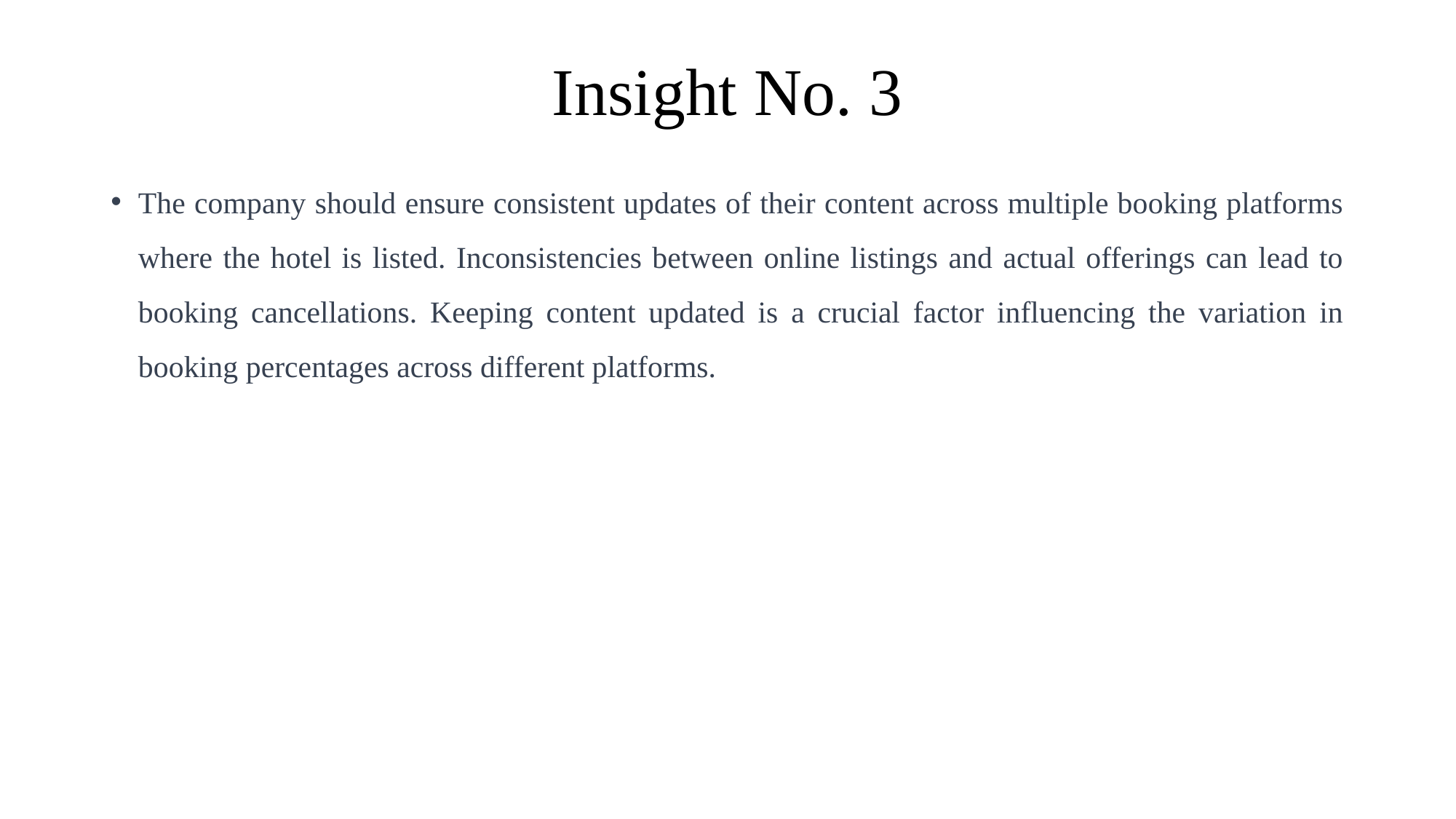

# Insight No. 3
The company should ensure consistent updates of their content across multiple booking platforms where the hotel is listed. Inconsistencies between online listings and actual offerings can lead to booking cancellations. Keeping content updated is a crucial factor influencing the variation in booking percentages across different platforms.